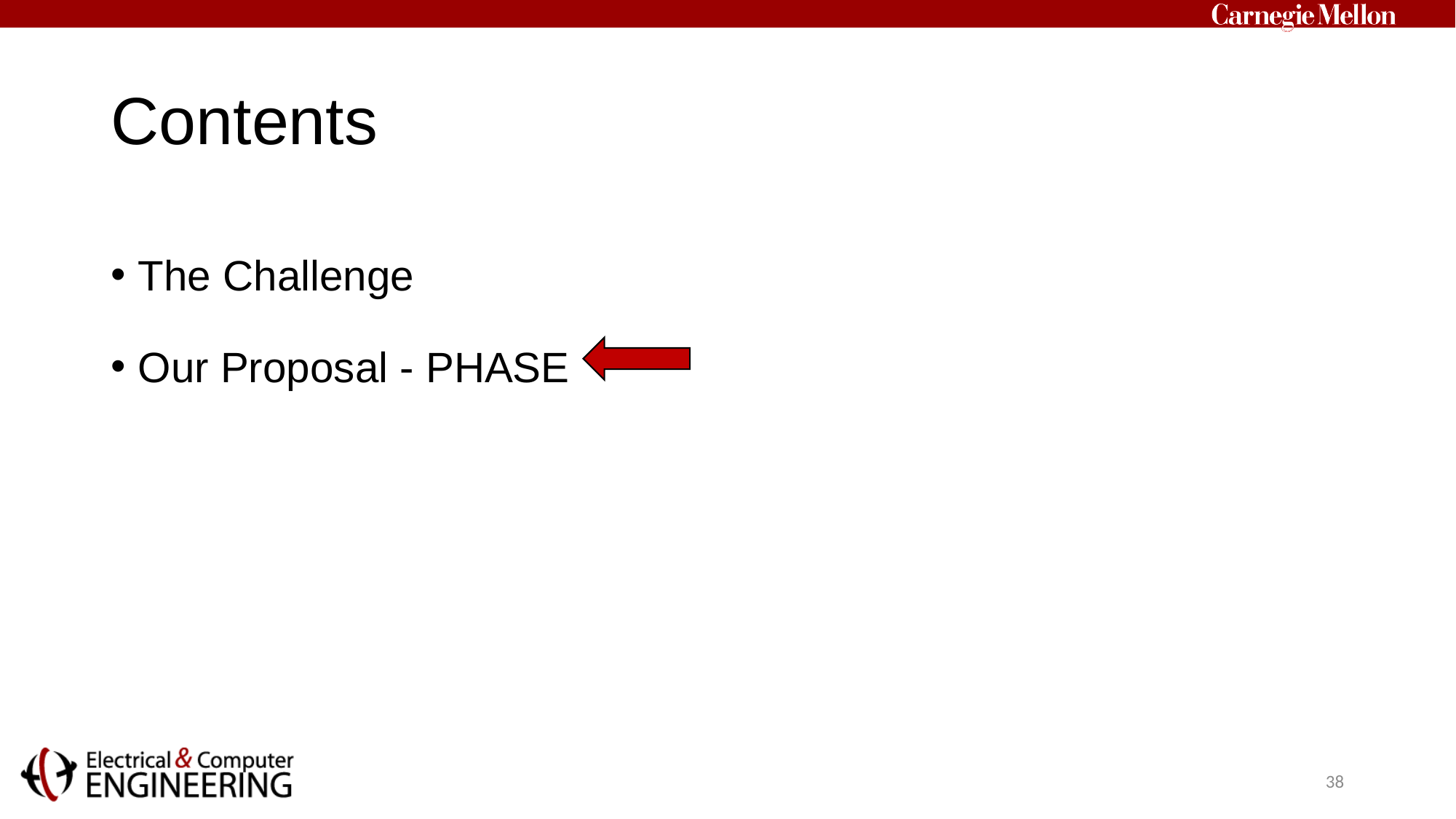

# Contents
The Challenge
Our Proposal - PHASE

38